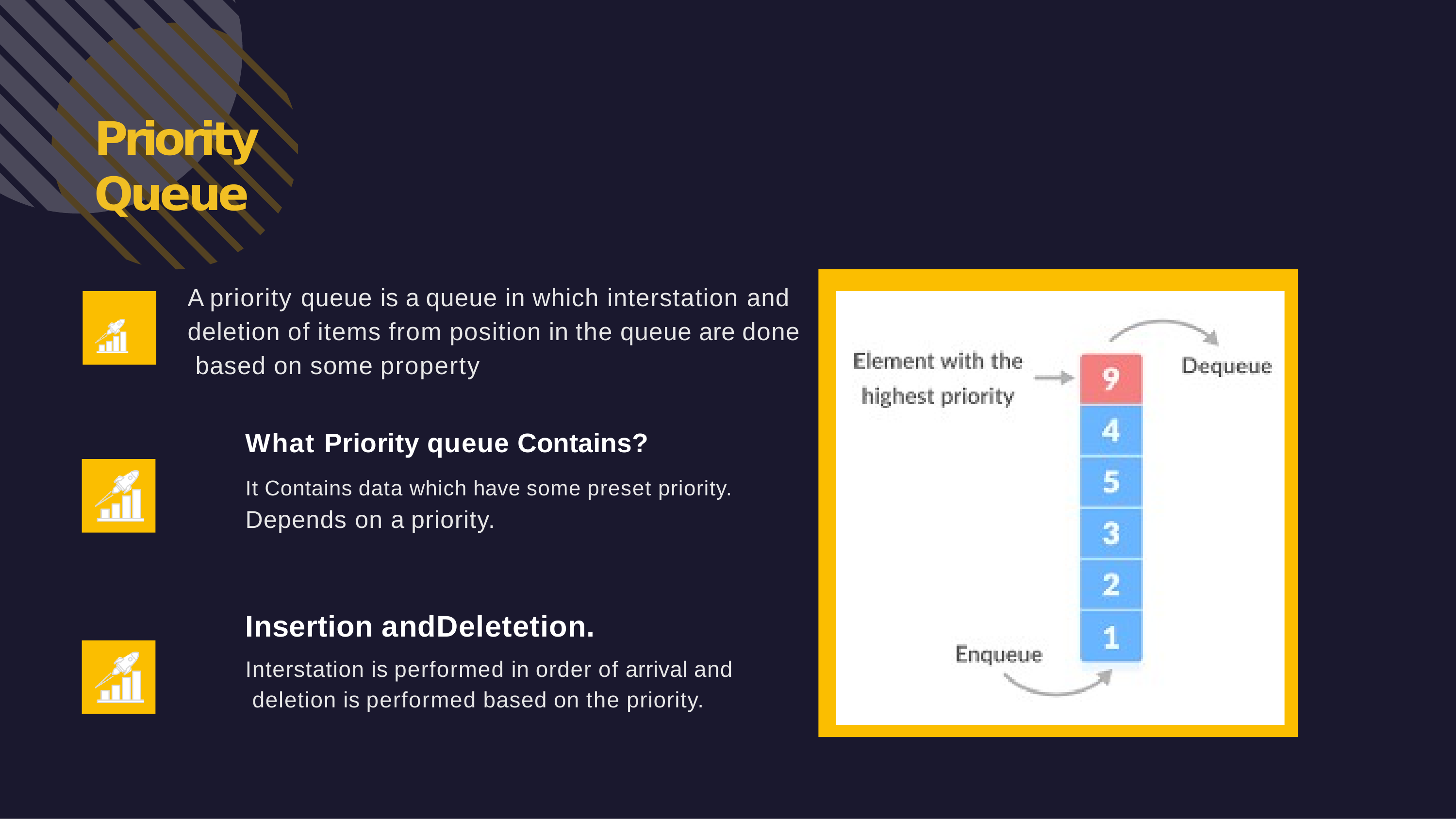

# Priority Queue

A priority queue is a queue in which interstation and  deletion of items from position in the queue are done  based on some property

What Priority queue Contains?
It Contains data which have some preset priority.
Depends on a priority.

Insertion andDeletetion.
Interstation is performed in order of arrival and  deletion is performed based on the priority.